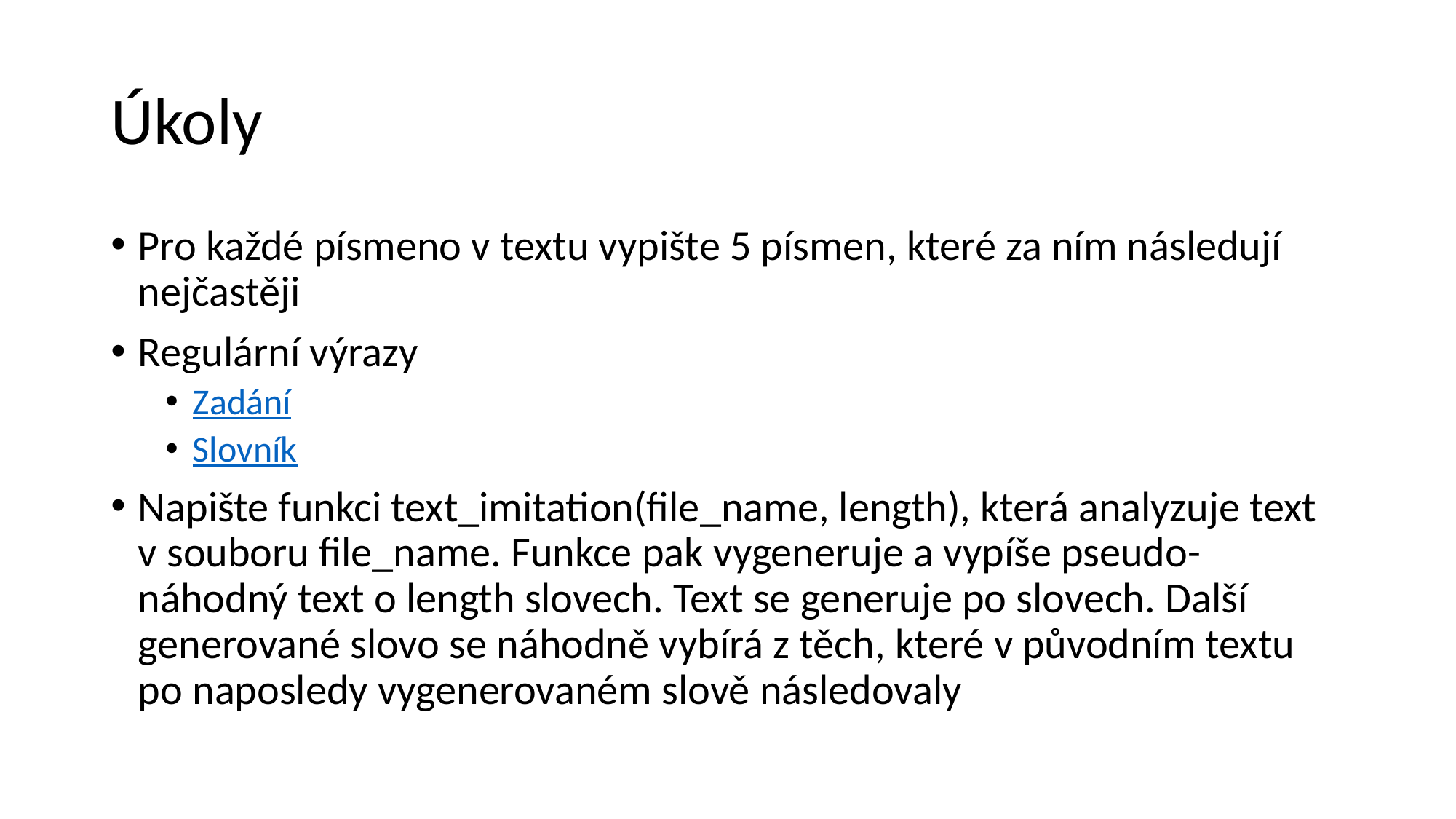

# Úkoly
Pro každé písmeno v textu vypište 5 písmen, které za ním následují nejčastěji
Regulární výrazy
Zadání
Slovník
Napište funkci text_imitation(file_name, length), která analyzuje text v souboru file_name. Funkce pak vygeneruje a vypíše pseudo-náhodný text o length slovech. Text se generuje po slovech. Další generované slovo se náhodně vybírá z těch, které v původním textu po naposledy vygenerovaném slově následovaly